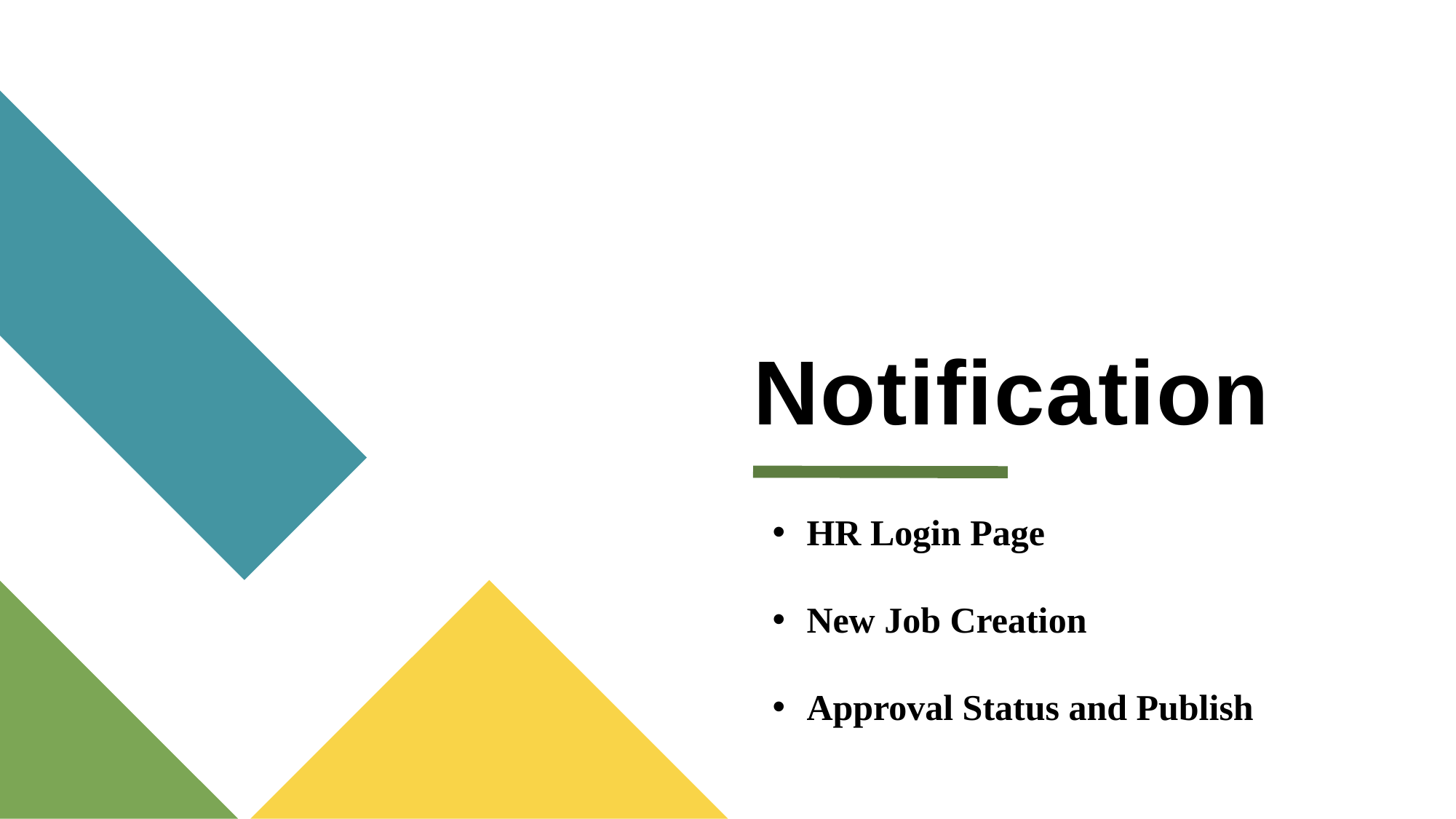

# Notification
HR Login Page

New Job Creation

Approval Status and Publish